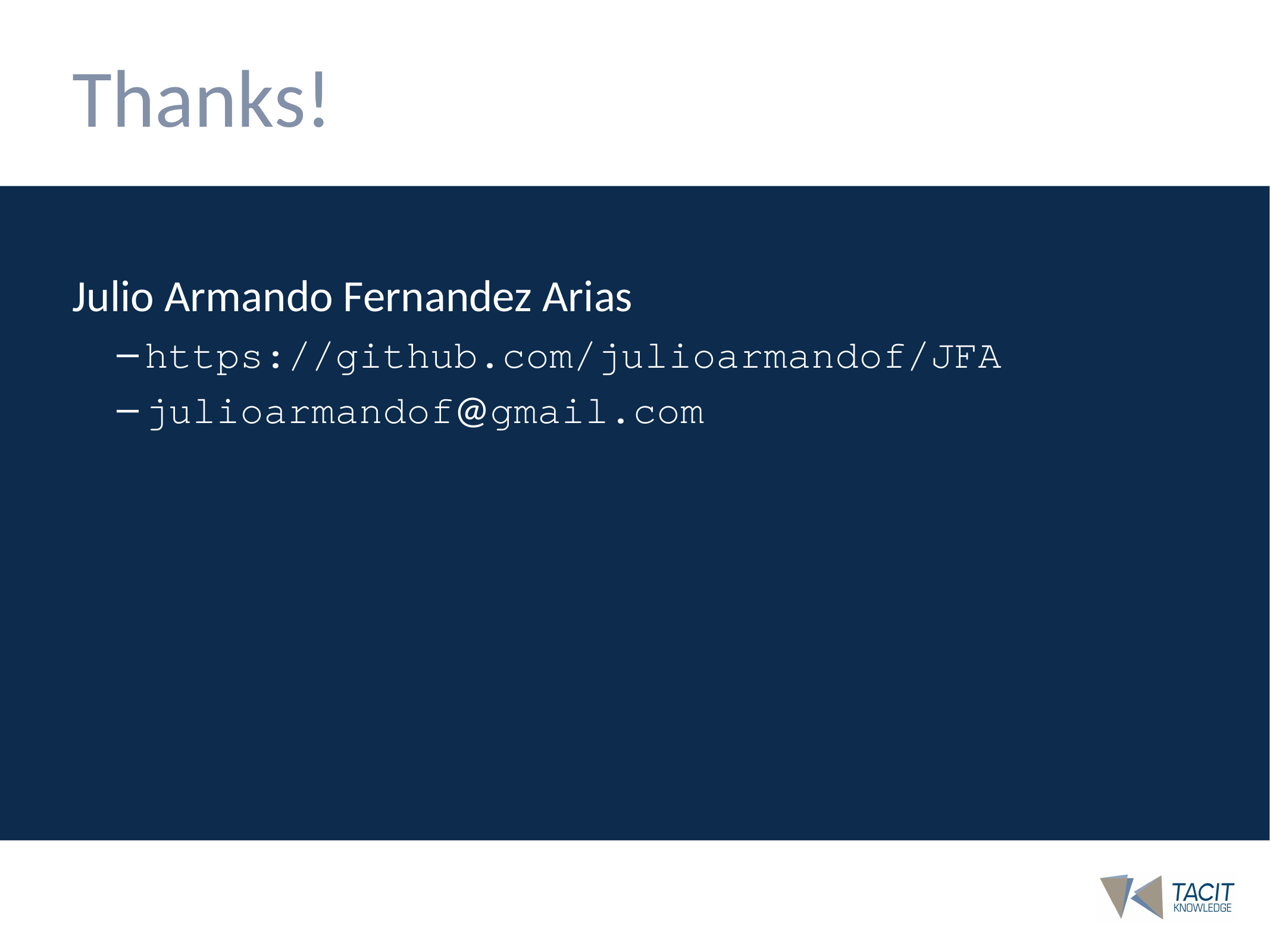

# Thanks!

Julio Armando Fernandez Arias
https://github.com/julioarmandof/JFA
julioarmandof@gmail.com